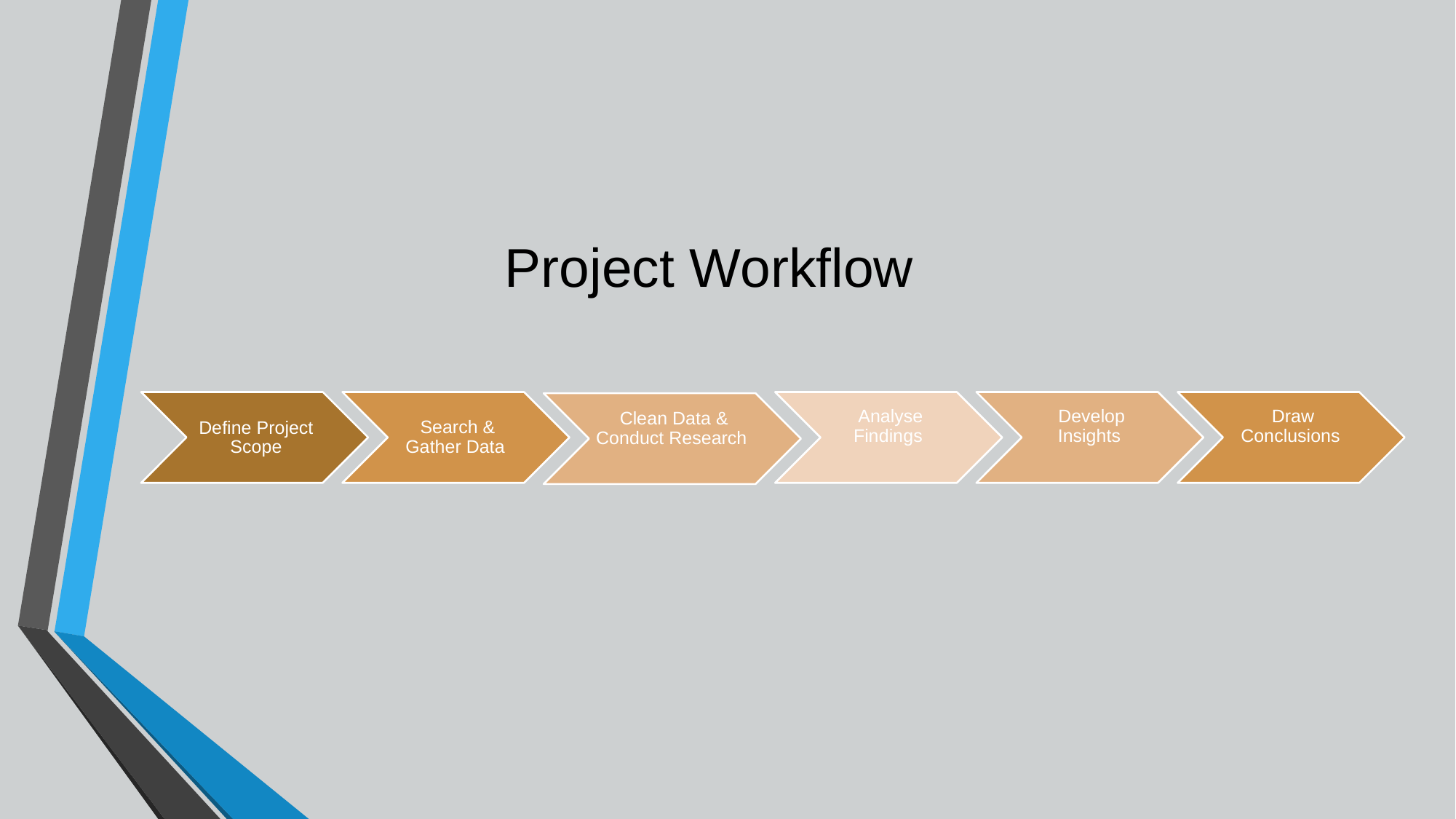

# Project Workflow

Define Project Scope

Search & Gather Data
Clean Data & Conduct Research
Analyse Findings
Develop Insights
Draw Conclusions